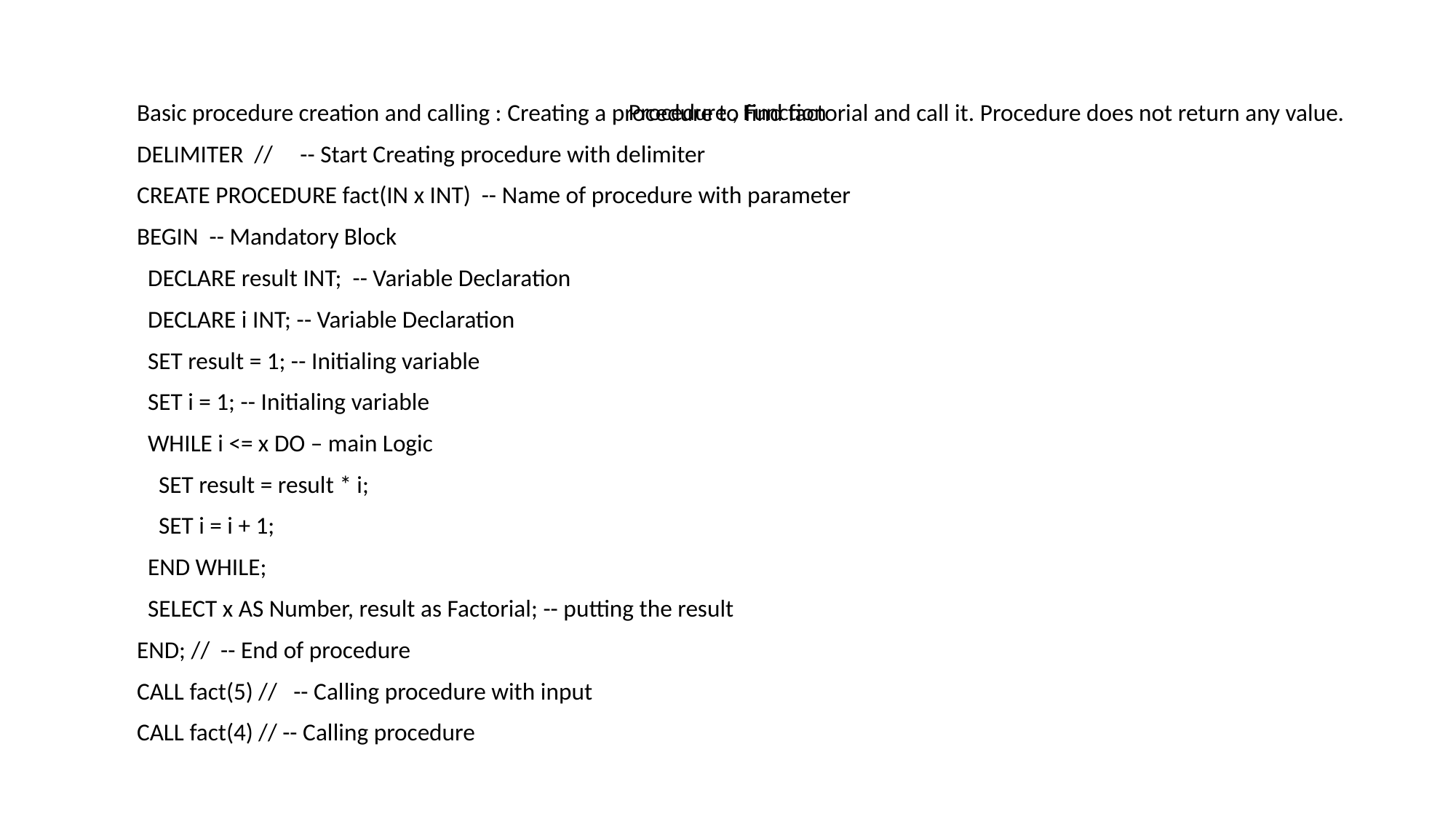

Basic procedure creation and calling : Creating a procedure to find factorial and call it. Procedure does not return any value.
DELIMITER  //     -- Start Creating procedure with delimiter
CREATE PROCEDURE fact(IN x INT)  -- Name of procedure with parameter
BEGIN  -- Mandatory Block
  DECLARE result INT;  -- Variable Declaration
  DECLARE i INT; -- Variable Declaration
  SET result = 1; -- Initialing variable
  SET i = 1; -- Initialing variable
  WHILE i <= x DO – main Logic
    SET result = result * i;
    SET i = i + 1;
  END WHILE;
  SELECT x AS Number, result as Factorial; -- putting the result
END; //  -- End of procedure
CALL fact(5) //   -- Calling procedure with input
CALL fact(4) // -- Calling procedure
# Procedure , Function